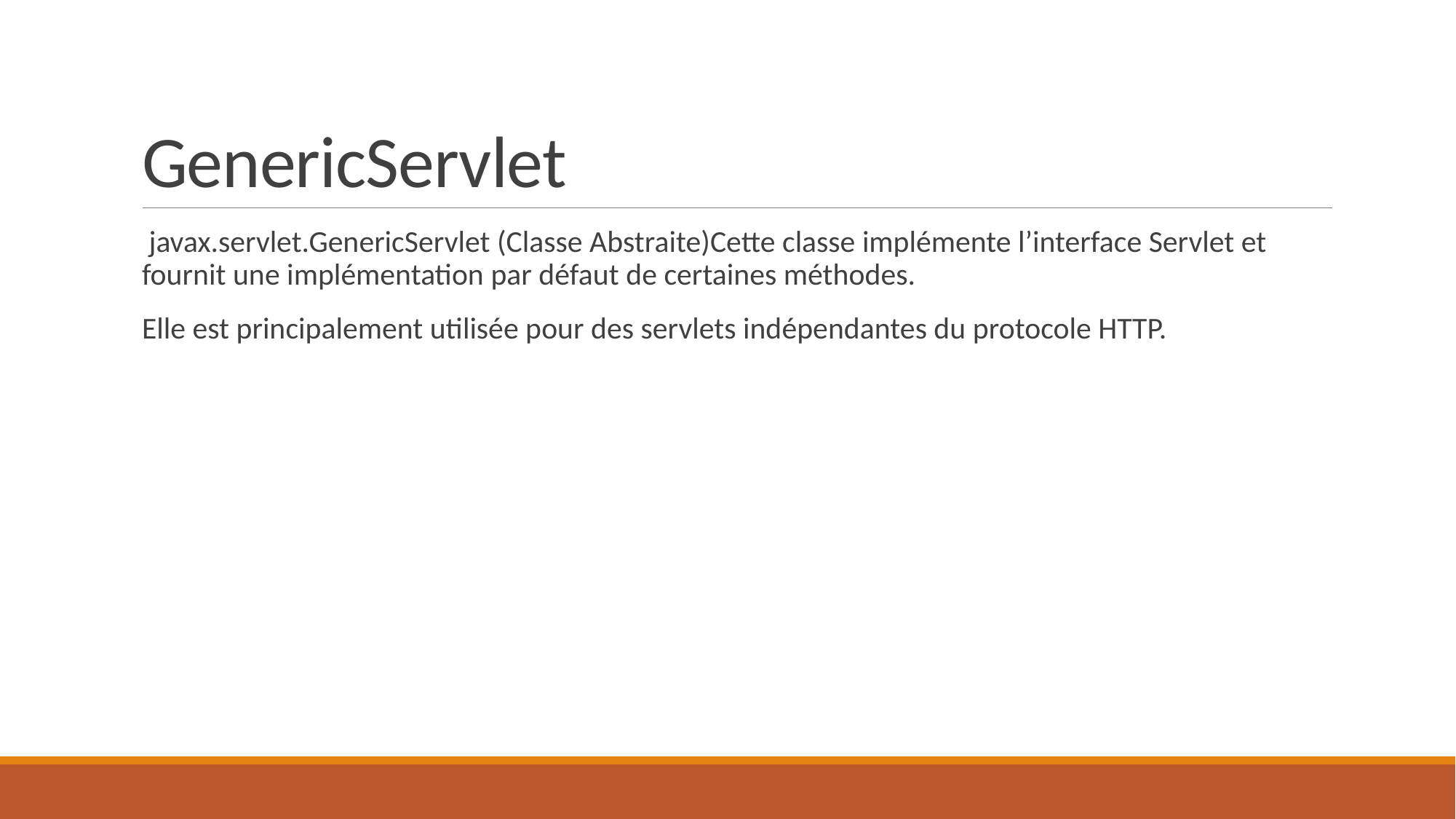

# GenericServlet
 javax.servlet.GenericServlet (Classe Abstraite)Cette classe implémente l’interface Servlet et fournit une implémentation par défaut de certaines méthodes.
Elle est principalement utilisée pour des servlets indépendantes du protocole HTTP.